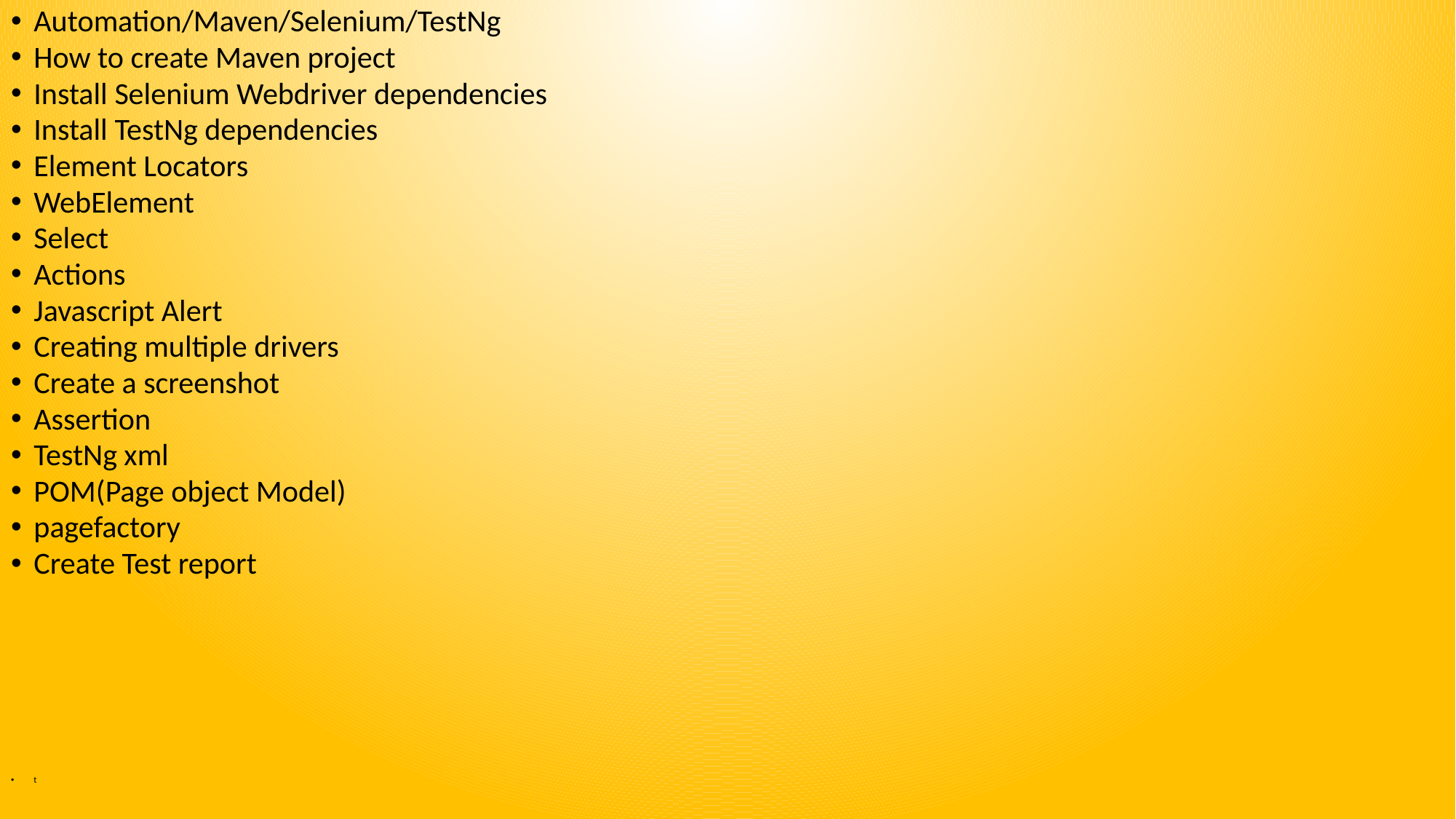

Automation/Maven/Selenium/TestNg
How to create Maven project
Install Selenium Webdriver dependencies
Install TestNg dependencies
Element Locators
WebElement
Select
Actions
Javascript Alert
Creating multiple drivers
Create a screenshot
Assertion
TestNg xml
POM(Page object Model)
pagefactory
Create Test report

t